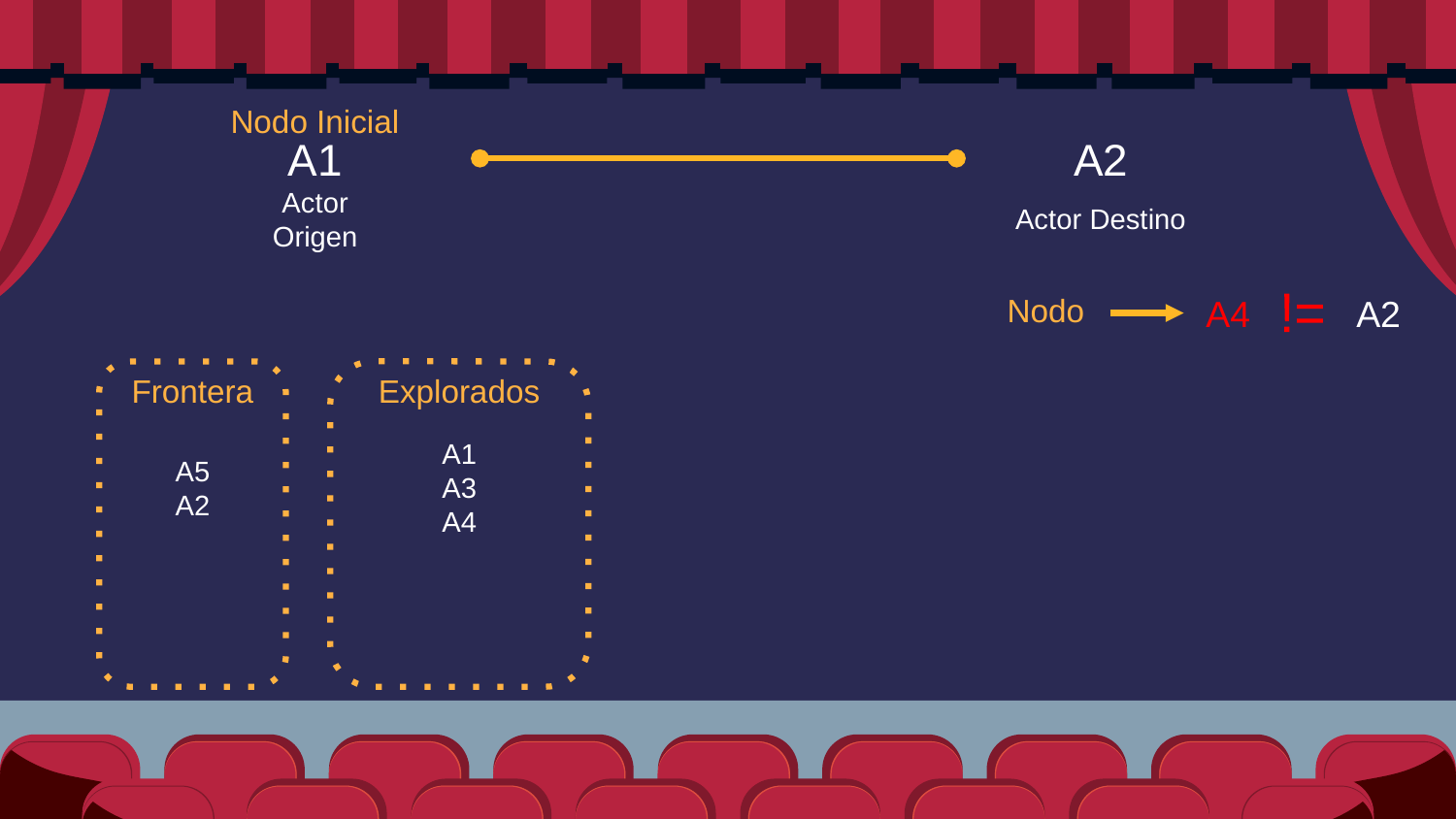

Nodo Inicial
A1
A2
Actor Origen
Actor Destino
A4
A2
Nodo
!=

Frontera
Explorados
A5
A2
A1
A3
A4